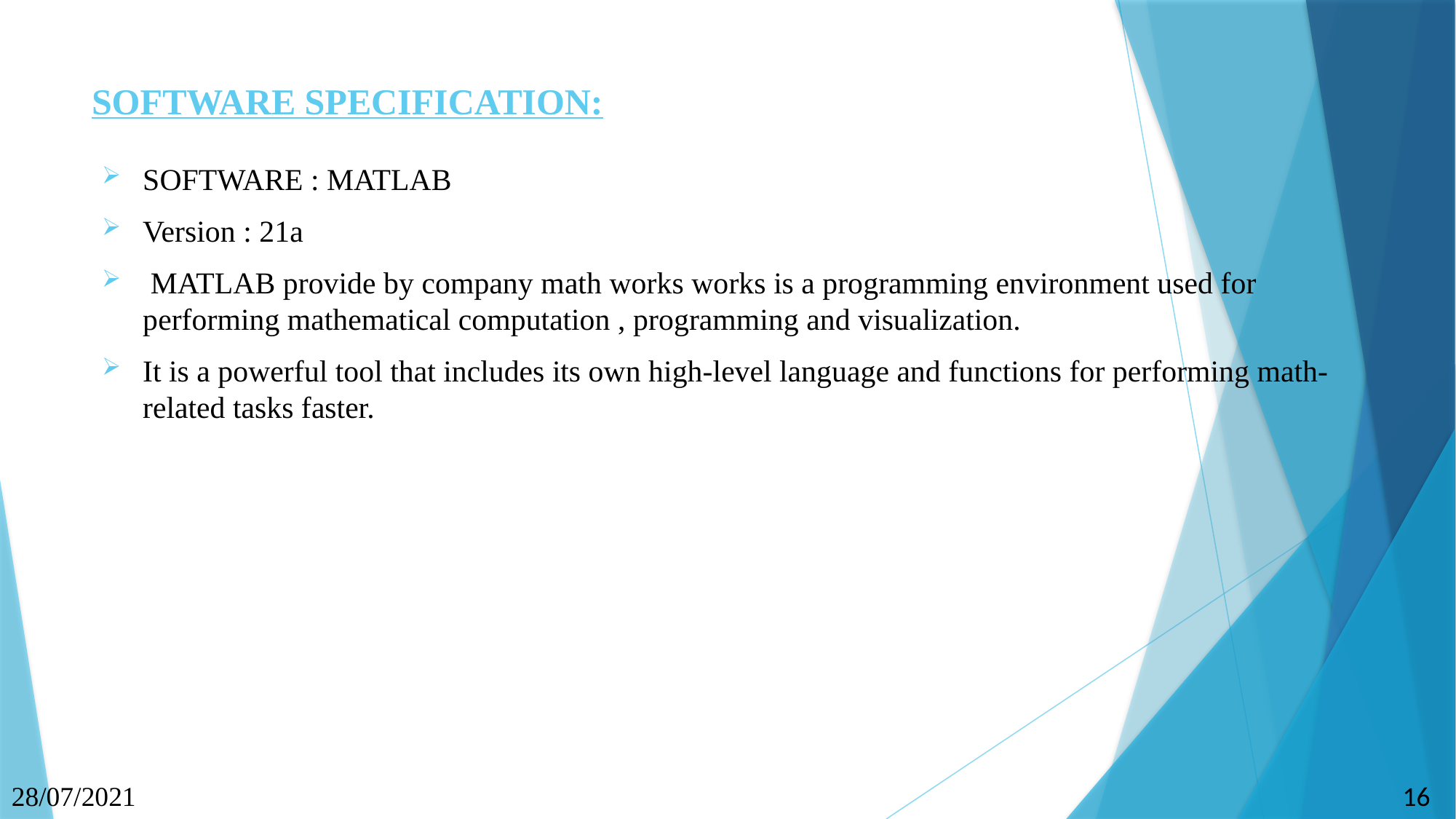

# SOFTWARE SPECIFICATION:
SOFTWARE : MATLAB
Version : 21a
 MATLAB provide by company math works works is a programming environment used for performing mathematical computation , programming and visualization.
It is a powerful tool that includes its own high-level language and functions for performing math-related tasks faster.

16
28/07/2021